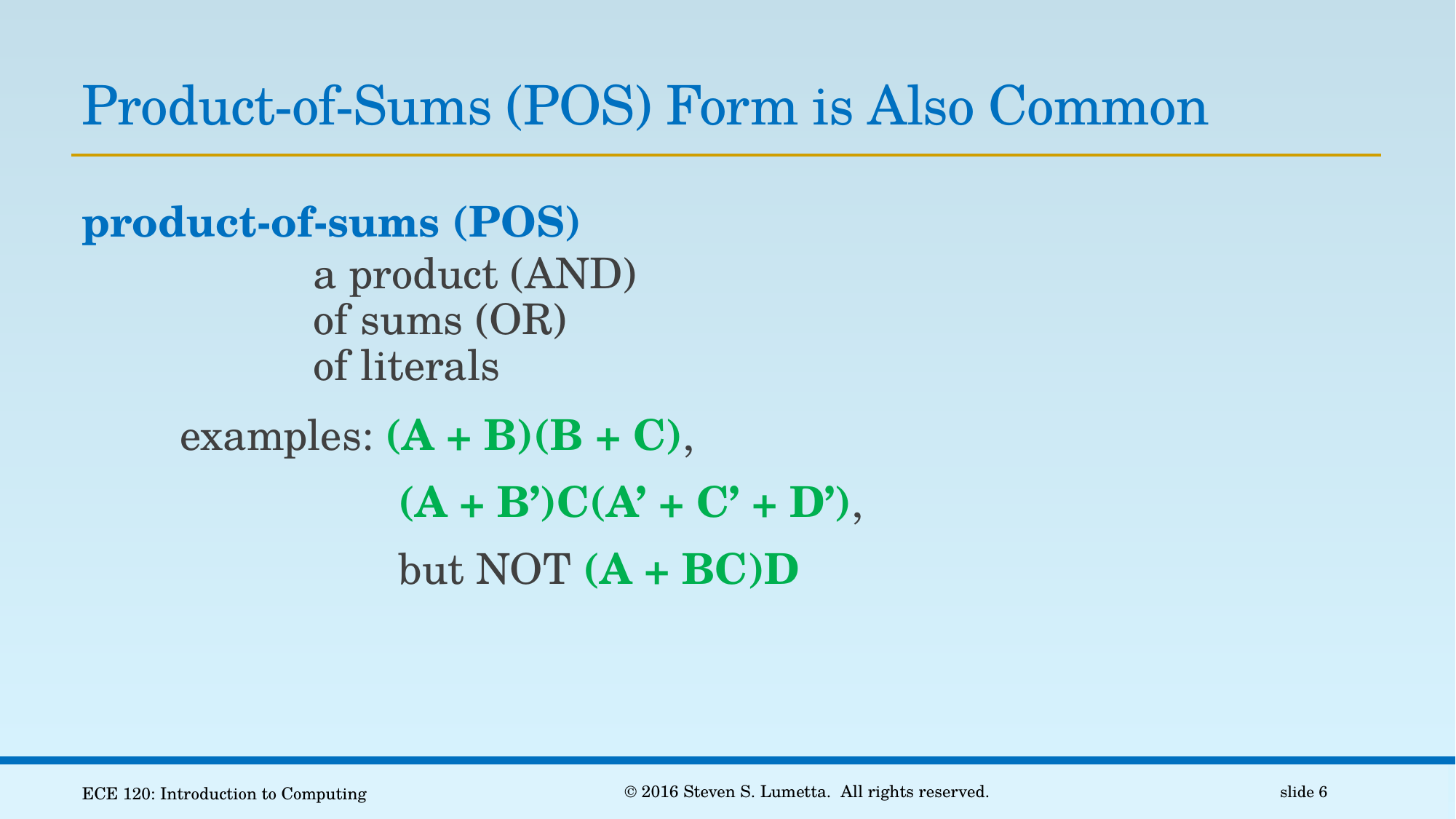

# Product-of-Sums (POS) Form is Also Common
product-of-sums (POS)
		a product (AND)
		of sums (OR)
		of literals
	examples: (A + B)(B + C),
			(A + B’)C(A’ + C’ + D’),
			but NOT (A + BC)D

ECE 120: Introduction to Computing
© 2016 Steven S. Lumetta.  All rights reserved.
slide 6